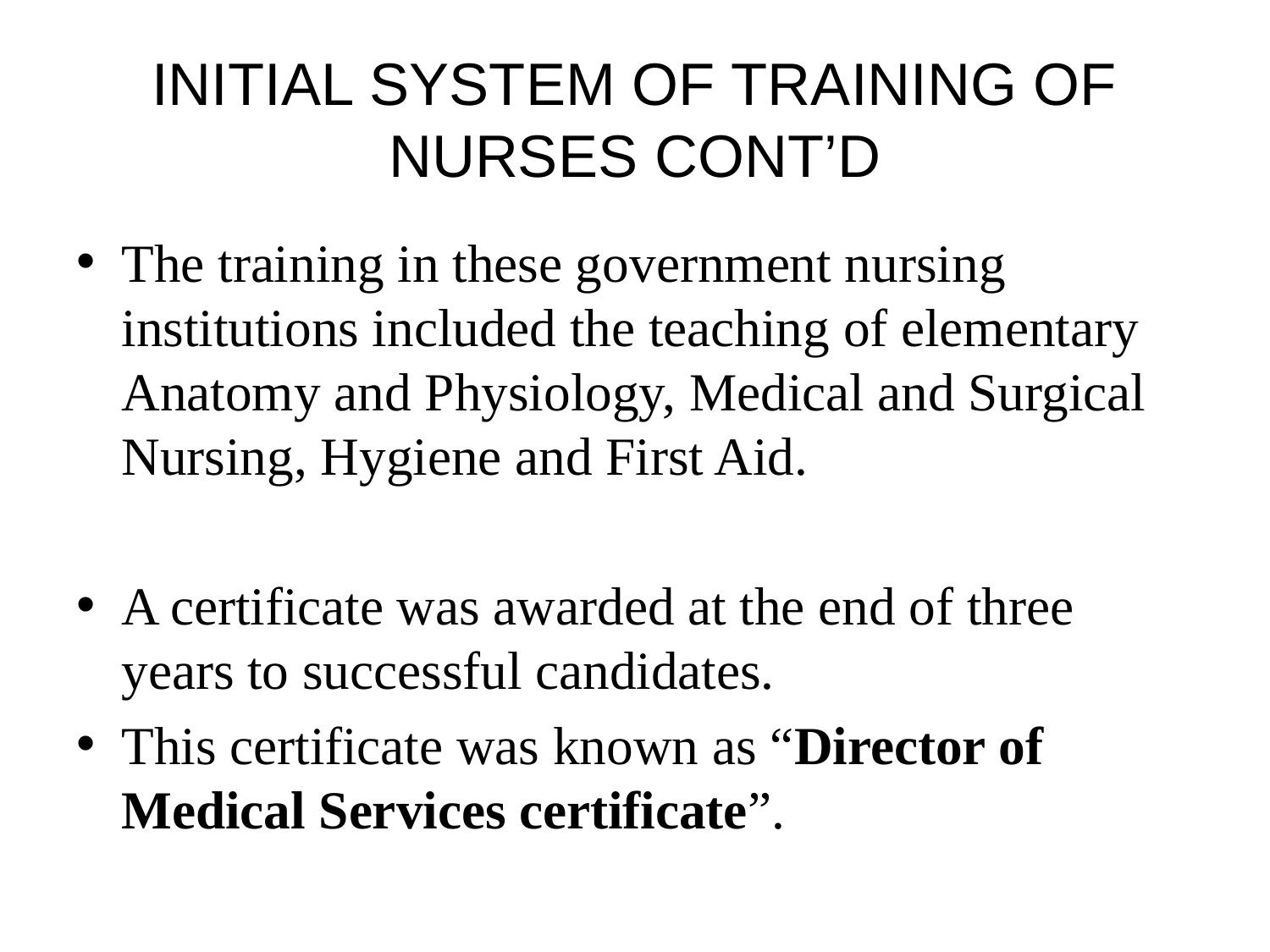

# INITIAL SYSTEM OF TRAINING OF NURSES CONT’D
The training in these government nursing institutions included the teaching of elementary Anatomy and Physiology, Medical and Surgical Nursing, Hygiene and First Aid.

A certificate was awarded at the end of three years to successful candidates.
This certificate was known as “Director of Medical Services certificate”.